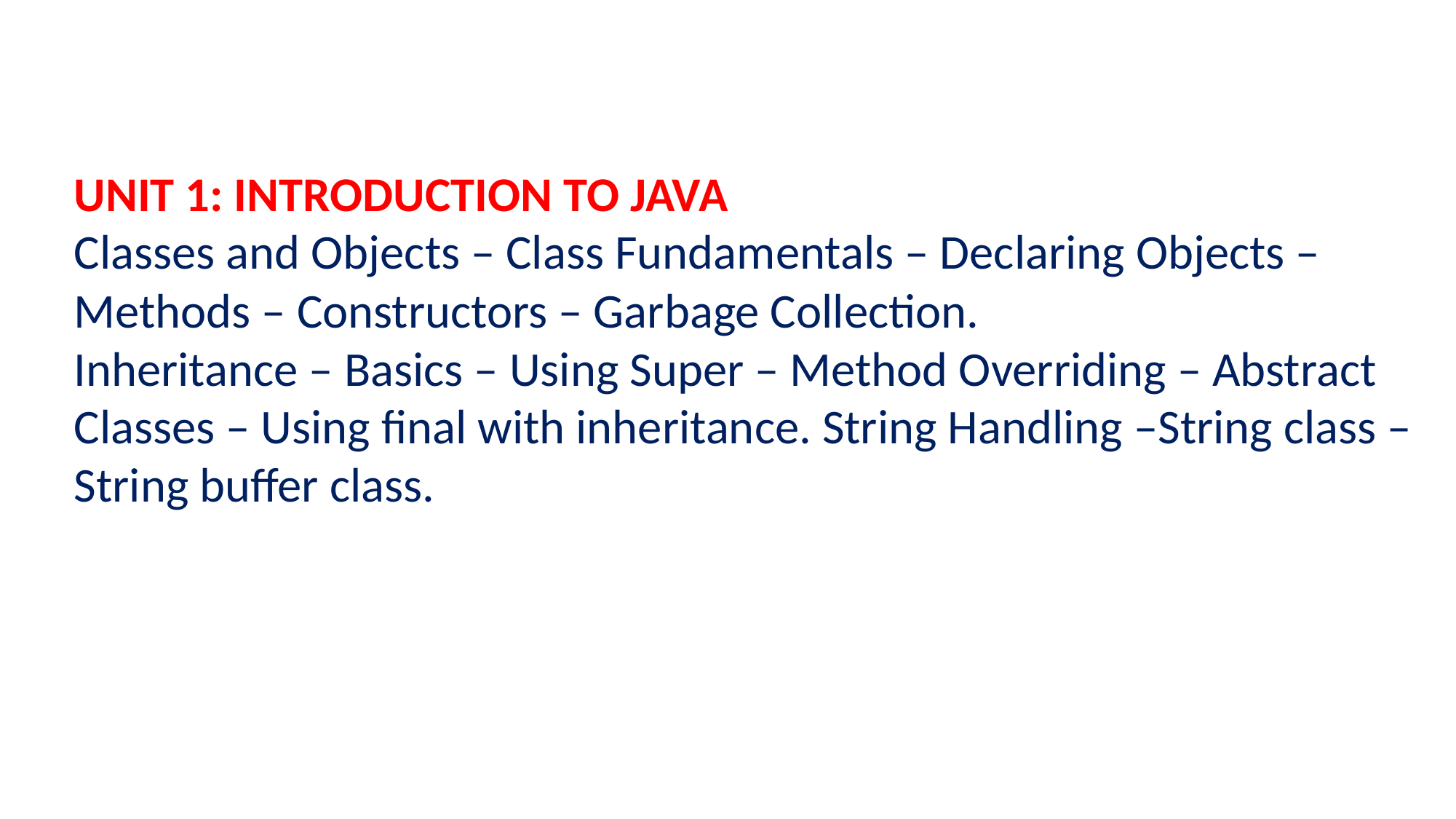

UNIT 1: INTRODUCTION TO JAVA
Classes and Objects – Class Fundamentals – Declaring Objects – Methods – Constructors – Garbage Collection.
Inheritance – Basics – Using Super – Method Overriding – Abstract Classes – Using final with inheritance. String Handling –String class – String buffer class.